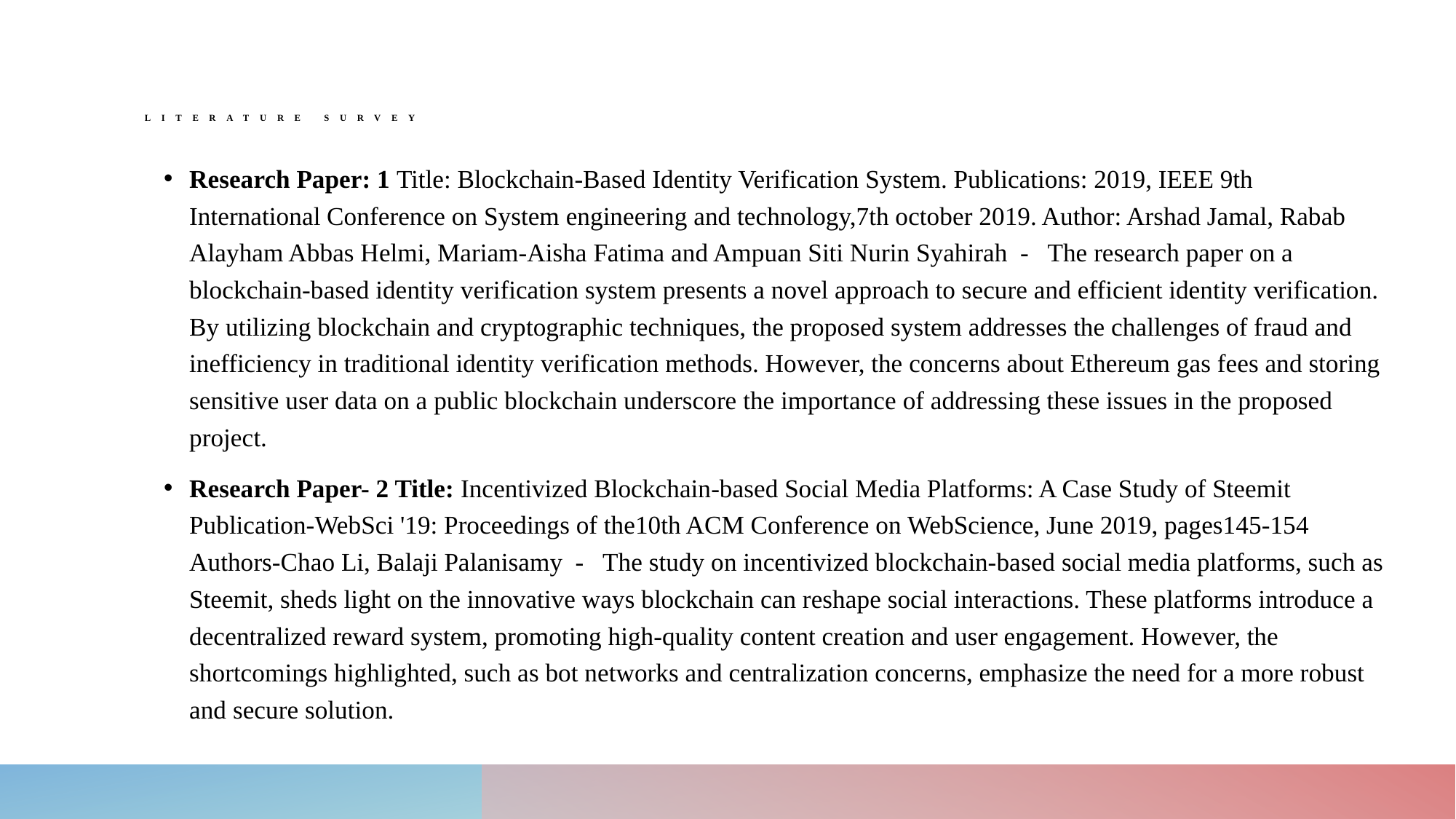

# literature survey
Research Paper: 1 Title: Blockchain-Based Identity Verification System. Publications: 2019, IEEE 9th International Conference on System engineering and technology,7th october 2019. Author: Arshad Jamal, Rabab Alayham Abbas Helmi, Mariam-Aisha Fatima and Ampuan Siti Nurin Syahirah  -   The research paper on a blockchain-based identity verification system presents a novel approach to secure and efficient identity verification. By utilizing blockchain and cryptographic techniques, the proposed system addresses the challenges of fraud and inefficiency in traditional identity verification methods. However, the concerns about Ethereum gas fees and storing sensitive user data on a public blockchain underscore the importance of addressing these issues in the proposed project.
Research Paper- 2 Title: Incentivized Blockchain-based Social Media Platforms: A Case Study of Steemit Publication-WebSci '19: Proceedings of the10th ACM Conference on WebScience, June 2019, pages145-154 Authors-Chao Li, Balaji Palanisamy  -   The study on incentivized blockchain-based social media platforms, such as Steemit, sheds light on the innovative ways blockchain can reshape social interactions. These platforms introduce a decentralized reward system, promoting high-quality content creation and user engagement. However, the shortcomings highlighted, such as bot networks and centralization concerns, emphasize the need for a more robust and secure solution.